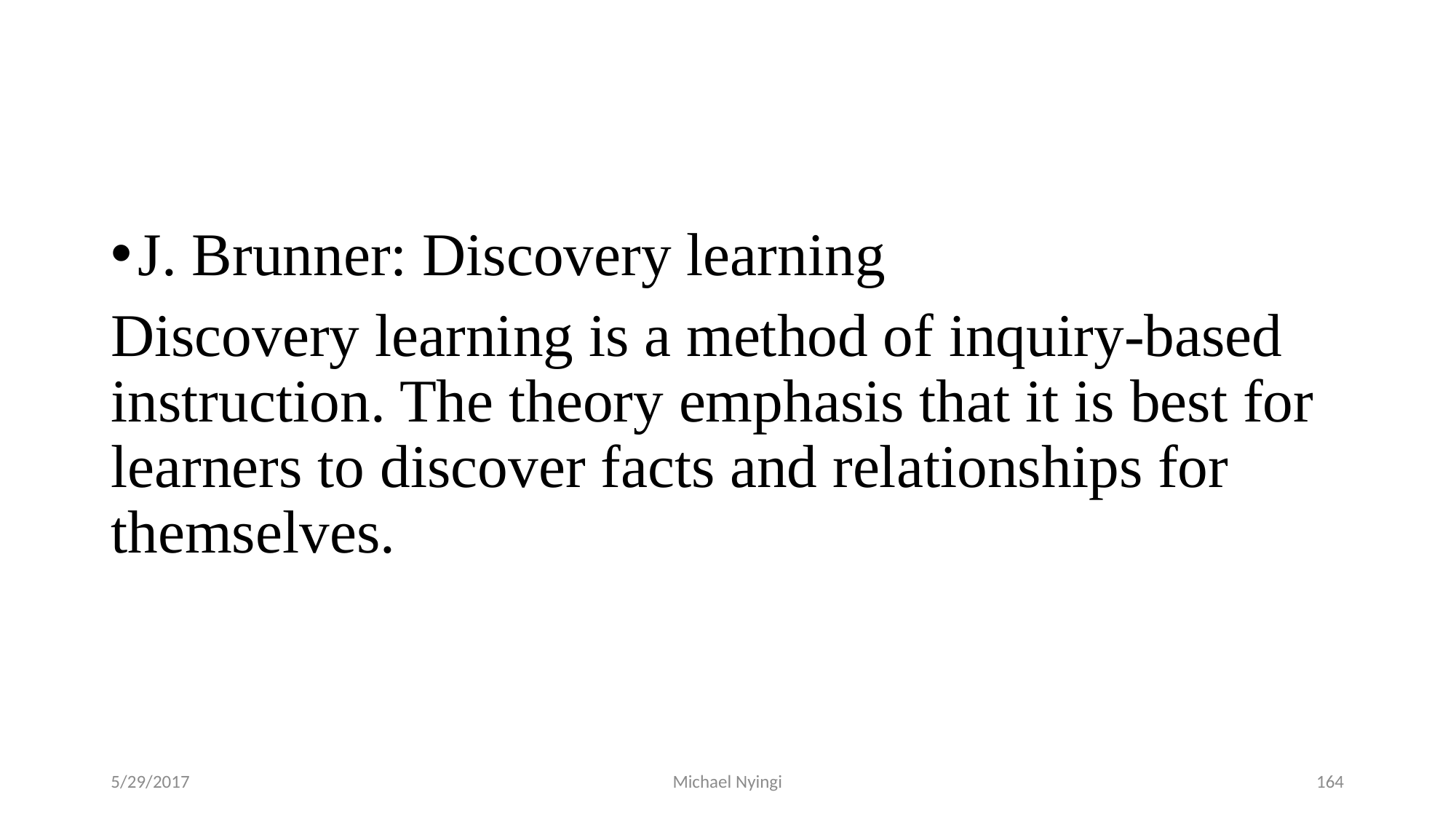

#
J. Brunner: Discovery learning
Discovery learning is a method of inquiry-based instruction. The theory emphasis that it is best for  learners to discover facts and relationships for themselves.

5/29/2017
Michael Nyingi
164